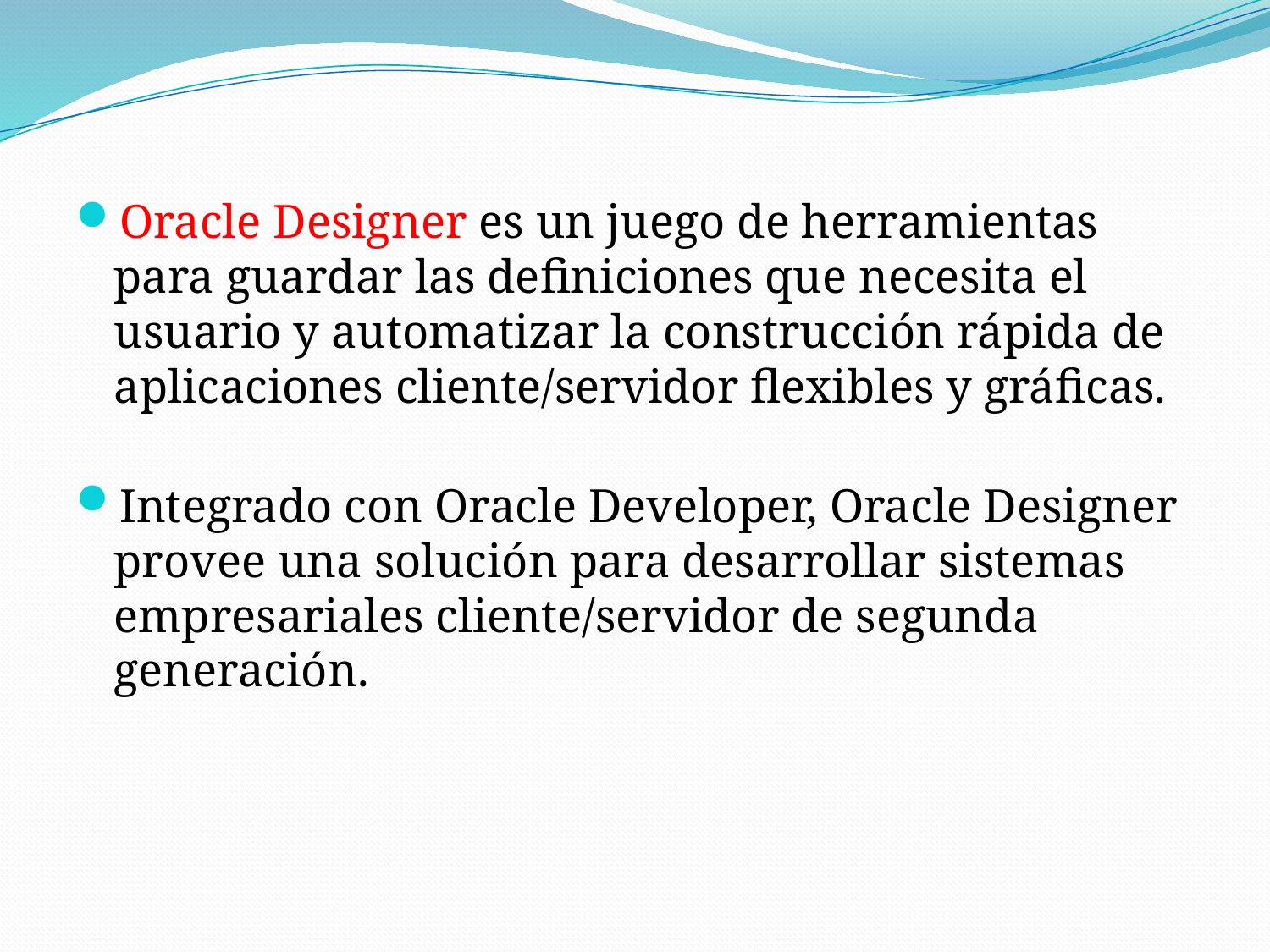

Oracle Designer es un juego de herramientas para guardar las definiciones que necesita el usuario y automatizar la construcción rápida de aplicaciones cliente/servidor flexibles y gráficas.
Integrado con Oracle Developer, Oracle Designer provee una solución para desarrollar sistemas empresariales cliente/servidor de segunda generación.